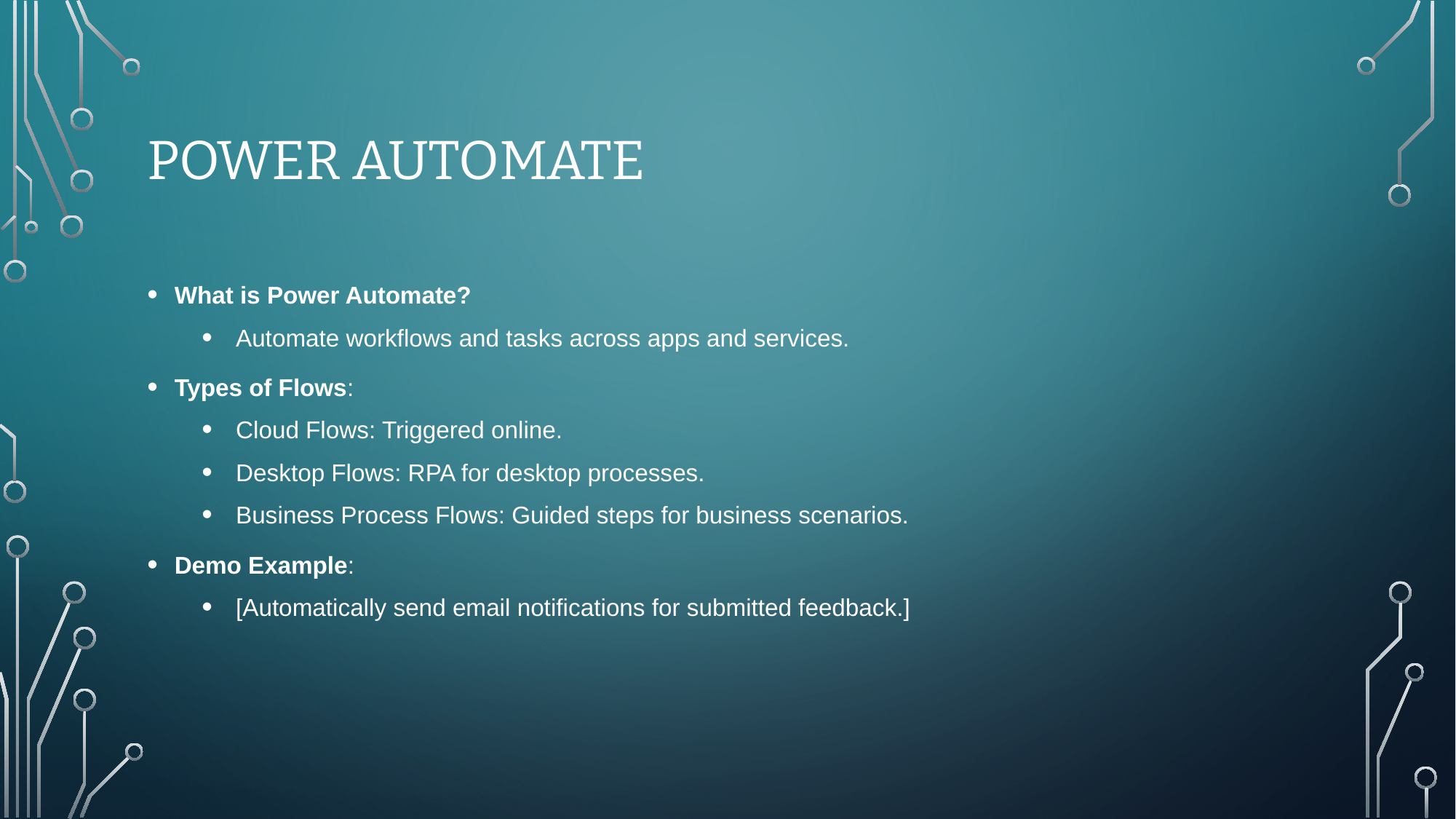

# Power Automate
What is Power Automate?
Automate workflows and tasks across apps and services.
Types of Flows:
Cloud Flows: Triggered online.
Desktop Flows: RPA for desktop processes.
Business Process Flows: Guided steps for business scenarios.
Demo Example:
[Automatically send email notifications for submitted feedback.]